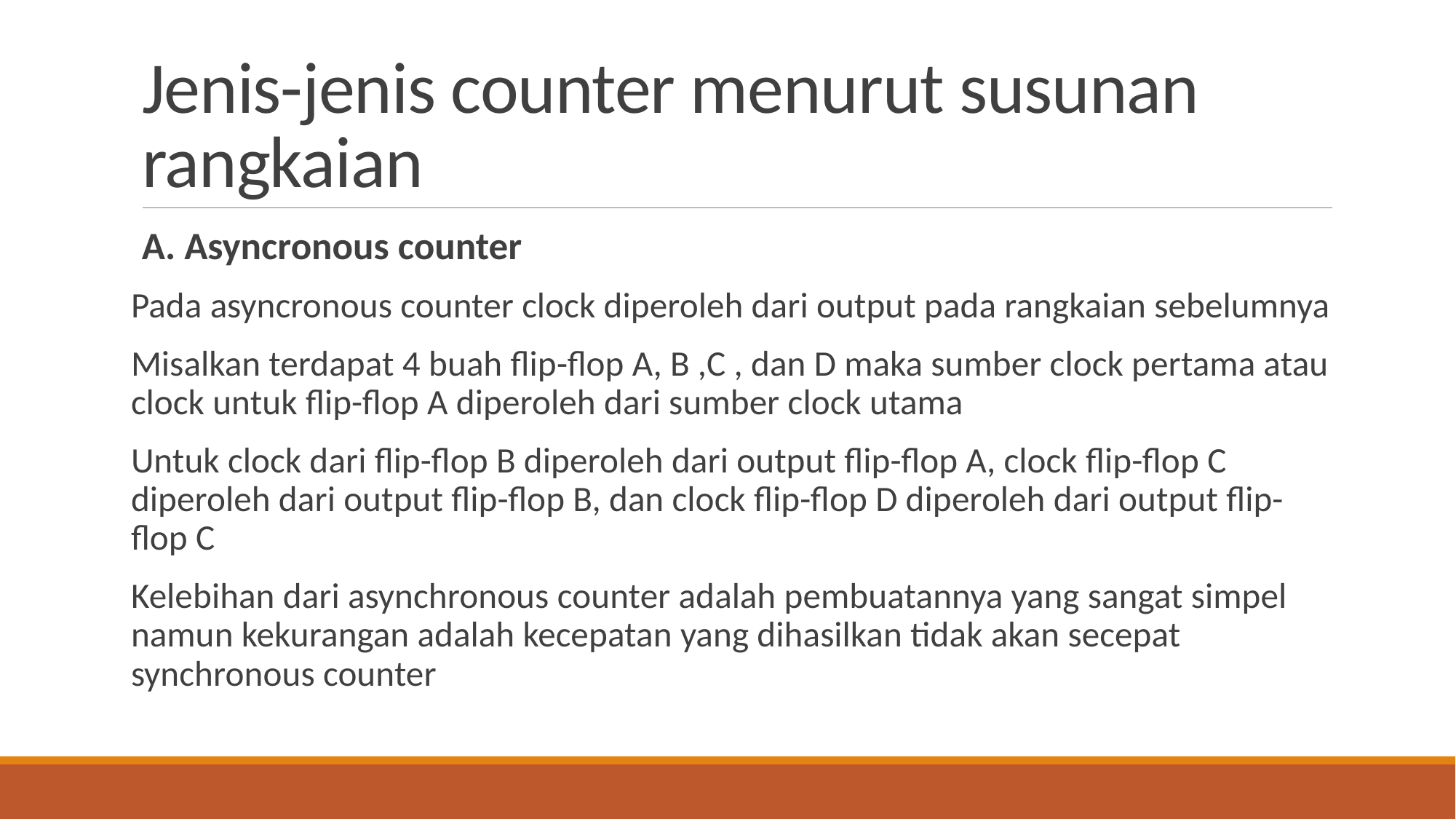

# Jenis-jenis counter menurut susunan rangkaian
A. Asyncronous counter
Pada asyncronous counter clock diperoleh dari output pada rangkaian sebelumnya
Misalkan terdapat 4 buah flip-flop A, B ,C , dan D maka sumber clock pertama atau clock untuk flip-flop A diperoleh dari sumber clock utama
Untuk clock dari flip-flop B diperoleh dari output flip-flop A, clock flip-flop C diperoleh dari output flip-flop B, dan clock flip-flop D diperoleh dari output flip-flop C
Kelebihan dari asynchronous counter adalah pembuatannya yang sangat simpel namun kekurangan adalah kecepatan yang dihasilkan tidak akan secepat synchronous counter